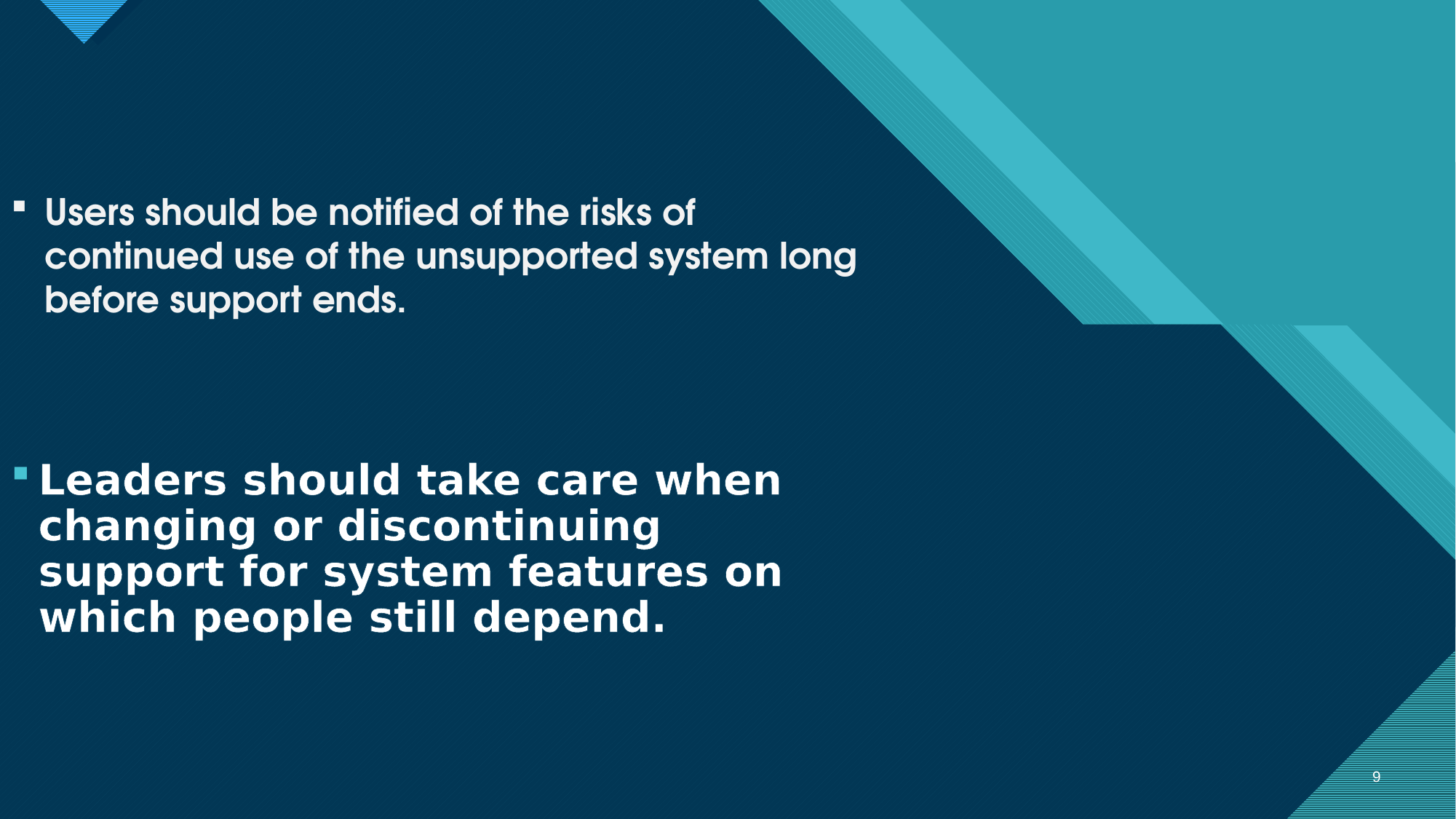

Users should be notified of the risks of continued use of the unsupported system long before support ends.
Leaders should take care when changing or discontinuing support for system features on which people still depend.
9